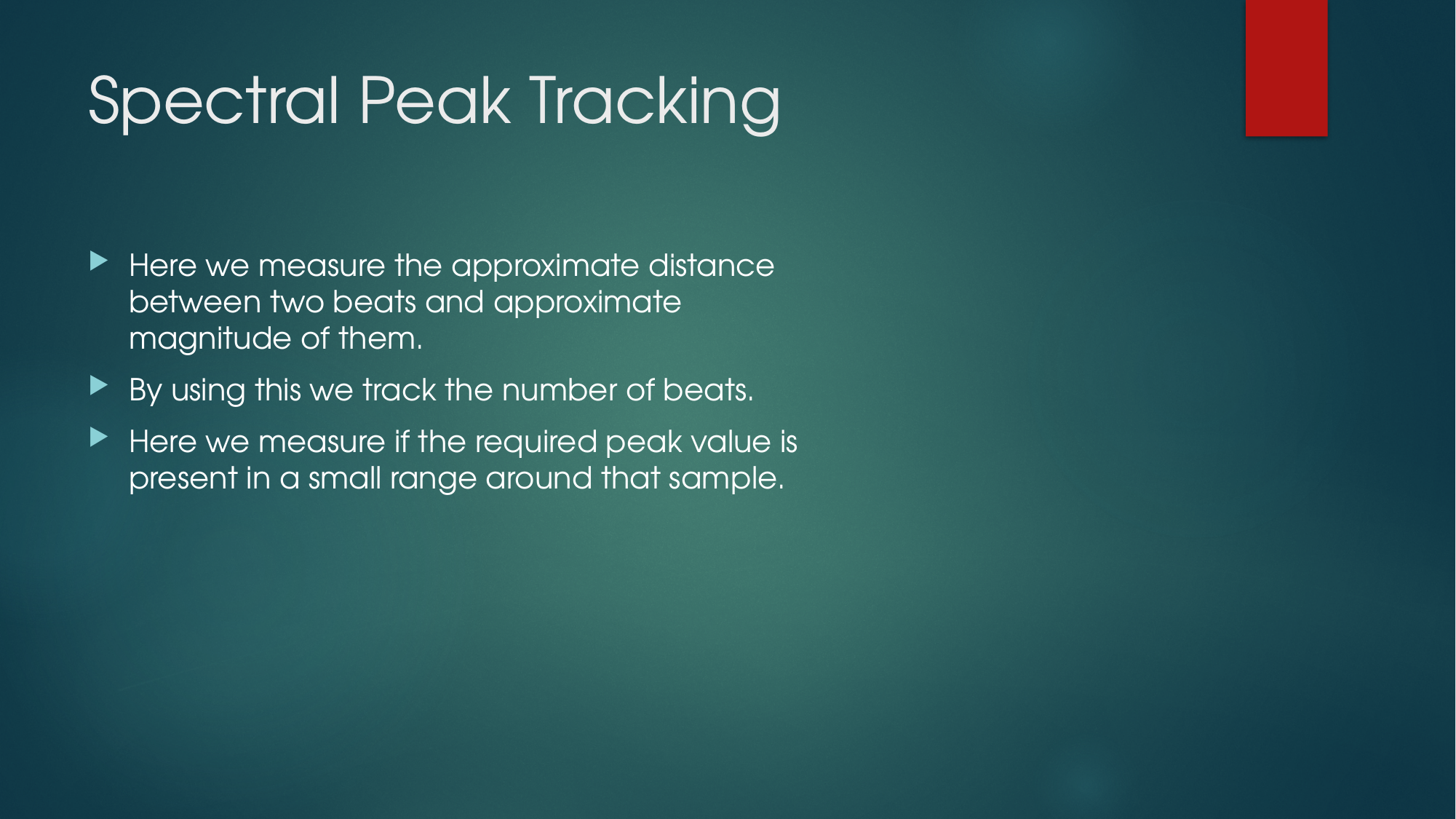

# Spectral Peak Tracking
Here we measure the approximate distance between two beats and approximate magnitude of them.
By using this we track the number of beats.
Here we measure if the required peak value is present in a small range around that sample.